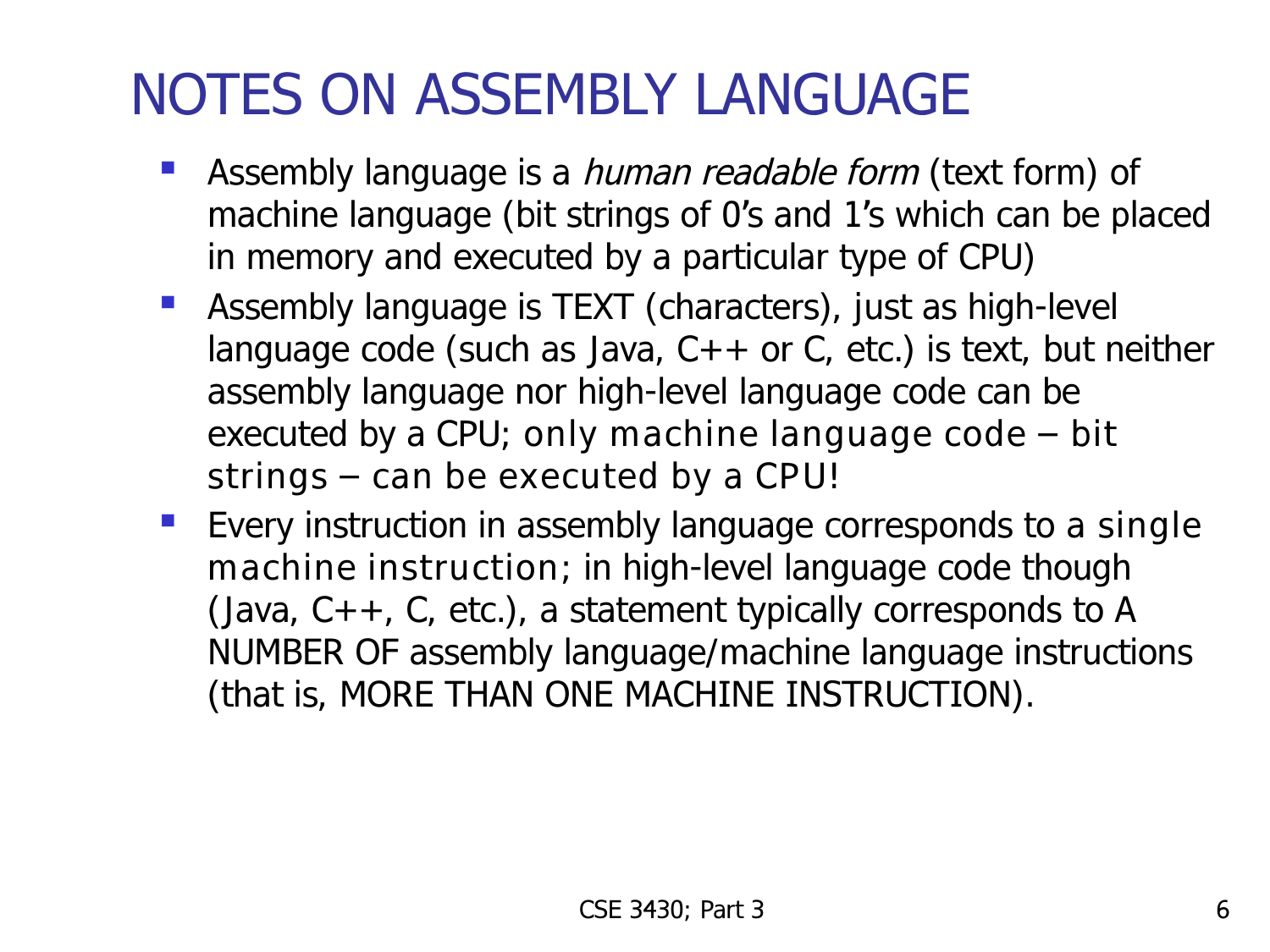

# NOTES ON ASSEMBLY LANGUAGE
Assembly language is a human readable form (text form) of machine language (bit strings of 0’s and 1’s which can be placed in memory and executed by a particular type of CPU)
Assembly language is TEXT (characters), just as high-level language code (such as Java, C++ or C, etc.) is text, but neither assembly language nor high-level language code can be executed by a CPU; only machine language code – bit strings – can be executed by a CPU!
Every instruction in assembly language corresponds to a single machine instruction; in high-level language code though (Java, C++, C, etc.), a statement typically corresponds to A NUMBER OF assembly language/machine language instructions (that is, MORE THAN ONE MACHINE INSTRUCTION).
CSE 3430; Part 3
6